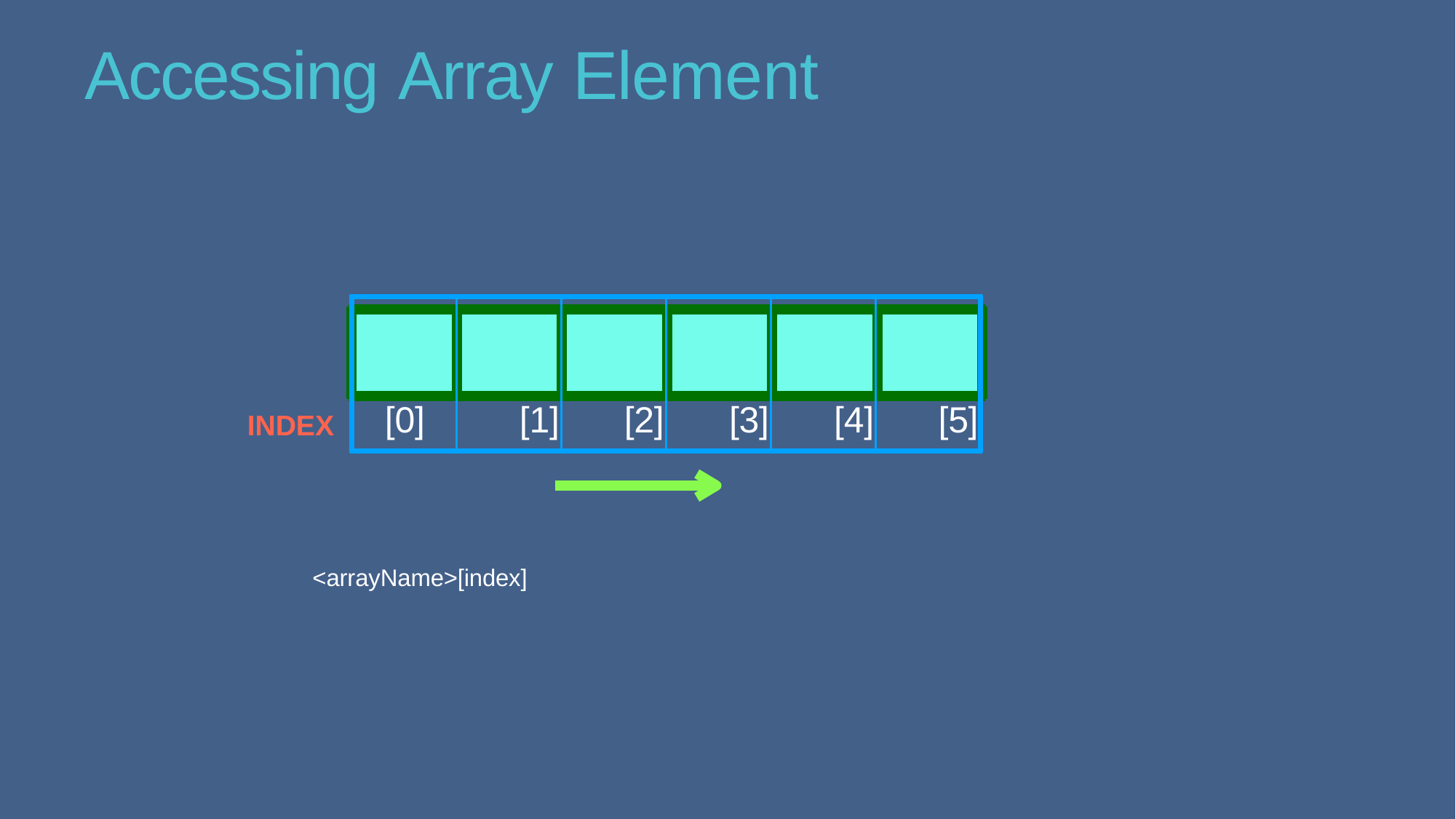

# Accessing Array Element

[0]	[1]	[2]	[3]	[4]	[5]
INDEX

<arrayName>[index]